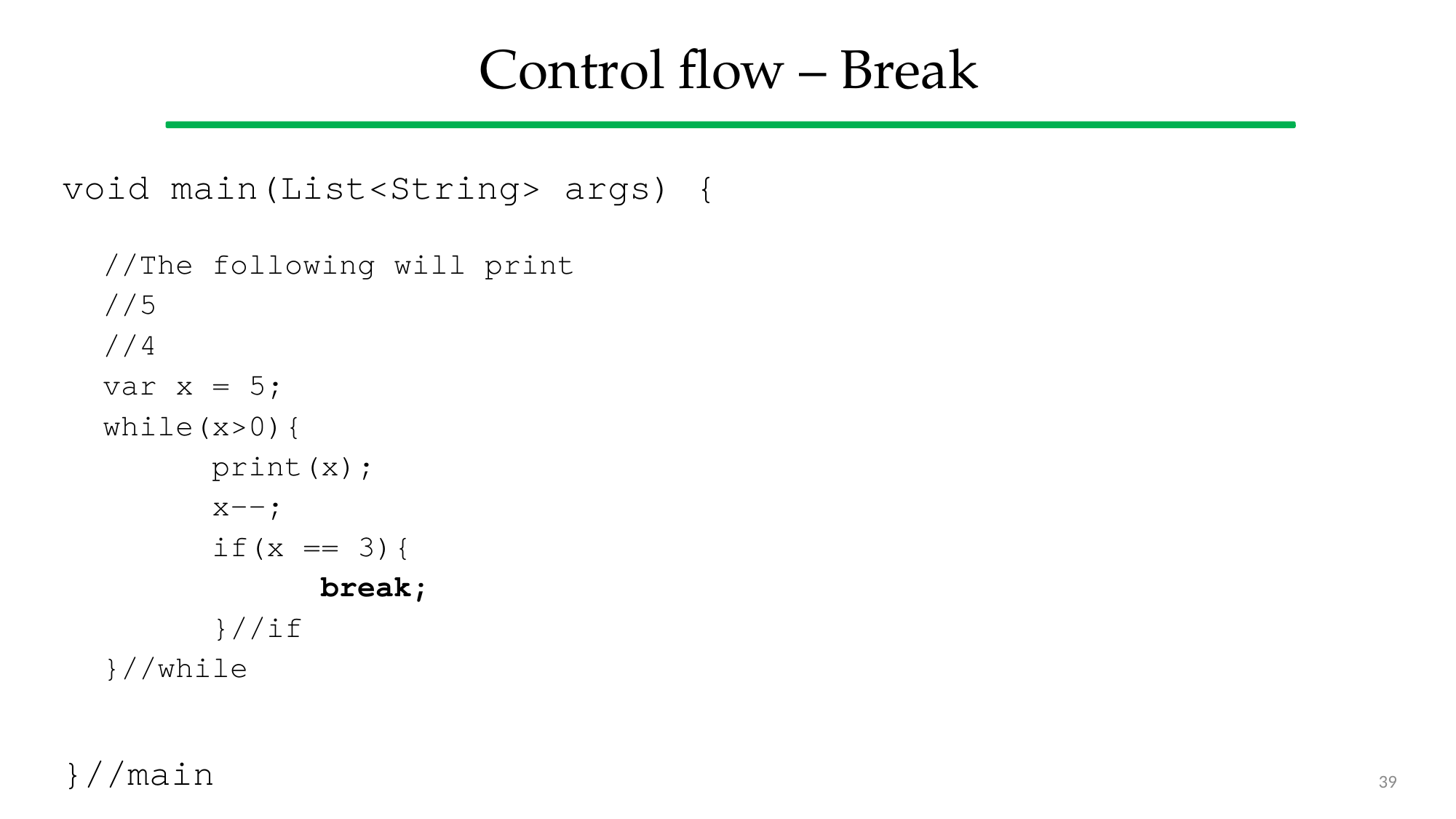

# Control flow – Break
void main(List<String> args) {
//The following will print
//5
//4
var x = 5;
while(x>0){
	print(x);
	x--;
	if(x == 3){
		break;
	}//if
}//while

}//main

39